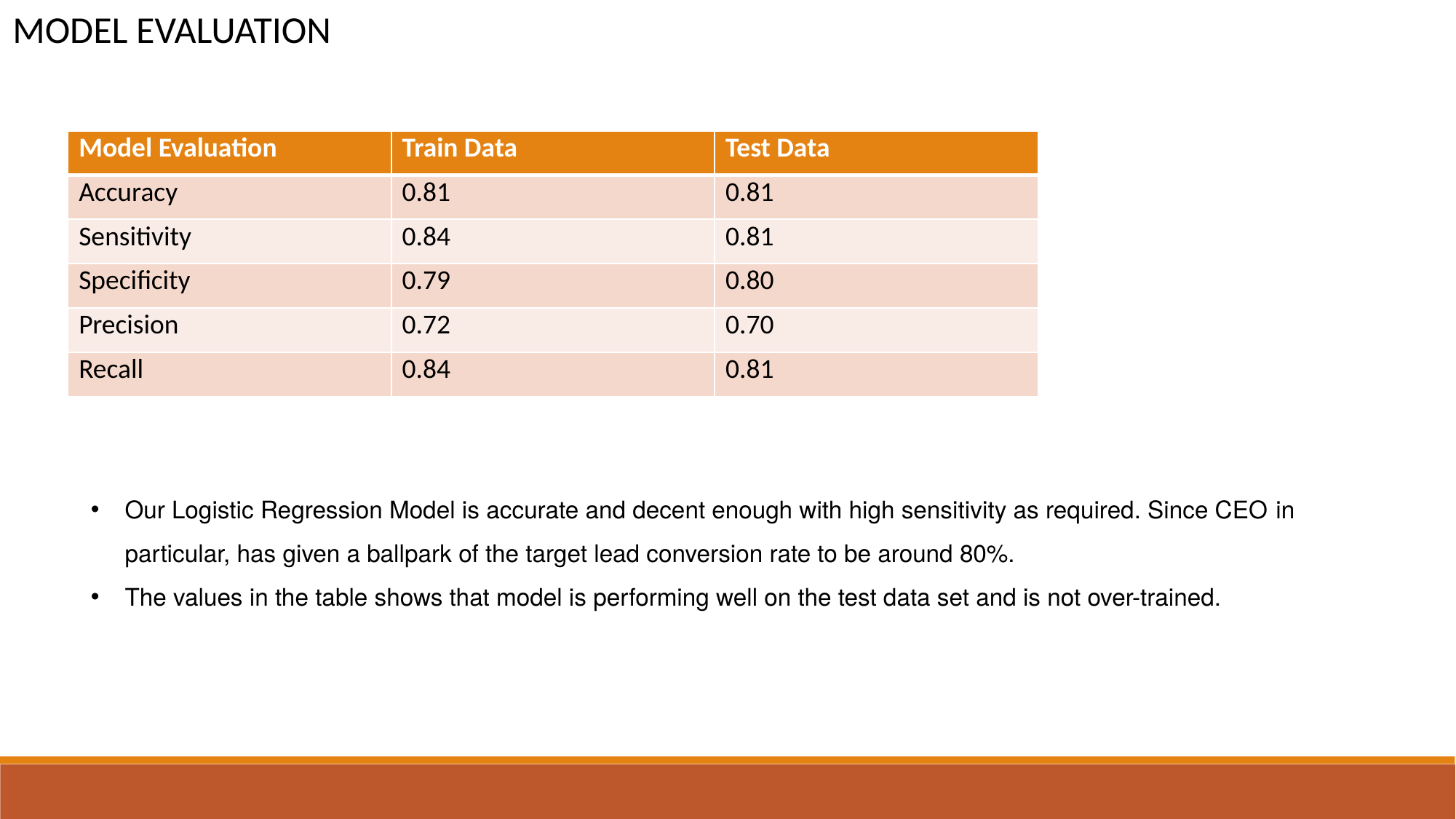

MODEL EVALUATION
| Model Evaluation | Train Data | Test Data |
| --- | --- | --- |
| Accuracy | 0.81 | 0.81 |
| Sensitivity | 0.84 | 0.81 |
| Specificity | 0.79 | 0.80 |
| Precision | 0.72 | 0.70 |
| Recall | 0.84 | 0.81 |
Our Logistic Regression Model is accurate and decent enough with high sensitivity as required. Since CEO in particular, has given a ballpark of the target lead conversion rate to be around 80%.
The values in the table shows that model is performing well on the test data set and is not over-trained.